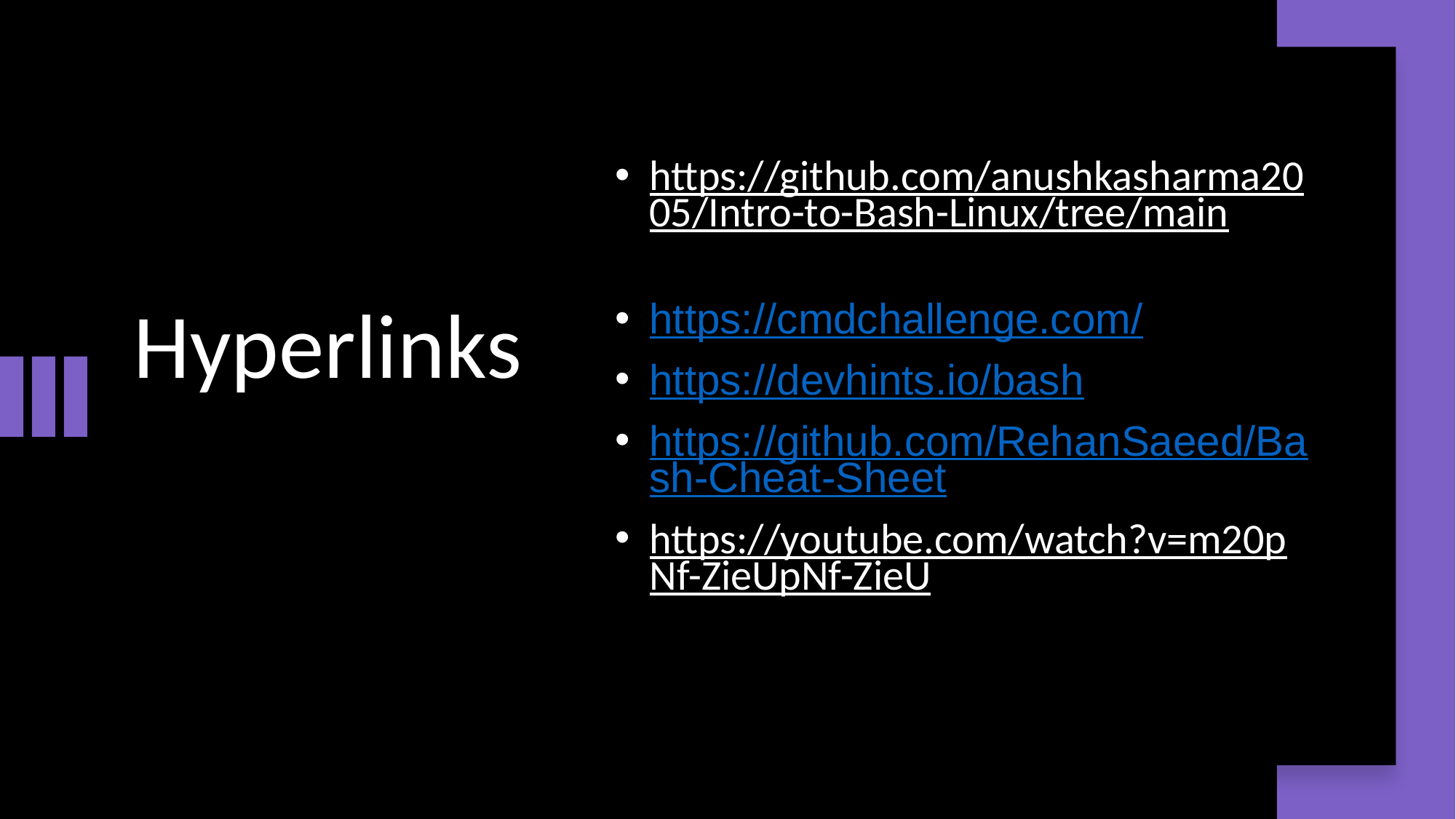

https://github.com/anushkasharma2005/Intro-to-Bash-Linux/tree/main
https://cmdchallenge.com/
https://devhints.io/bash
https://github.com/RehanSaeed/Bash-Cheat-Sheet
https://youtube.com/watch?v=m20pNf-ZieUpNf-ZieU

# Hyperlinks